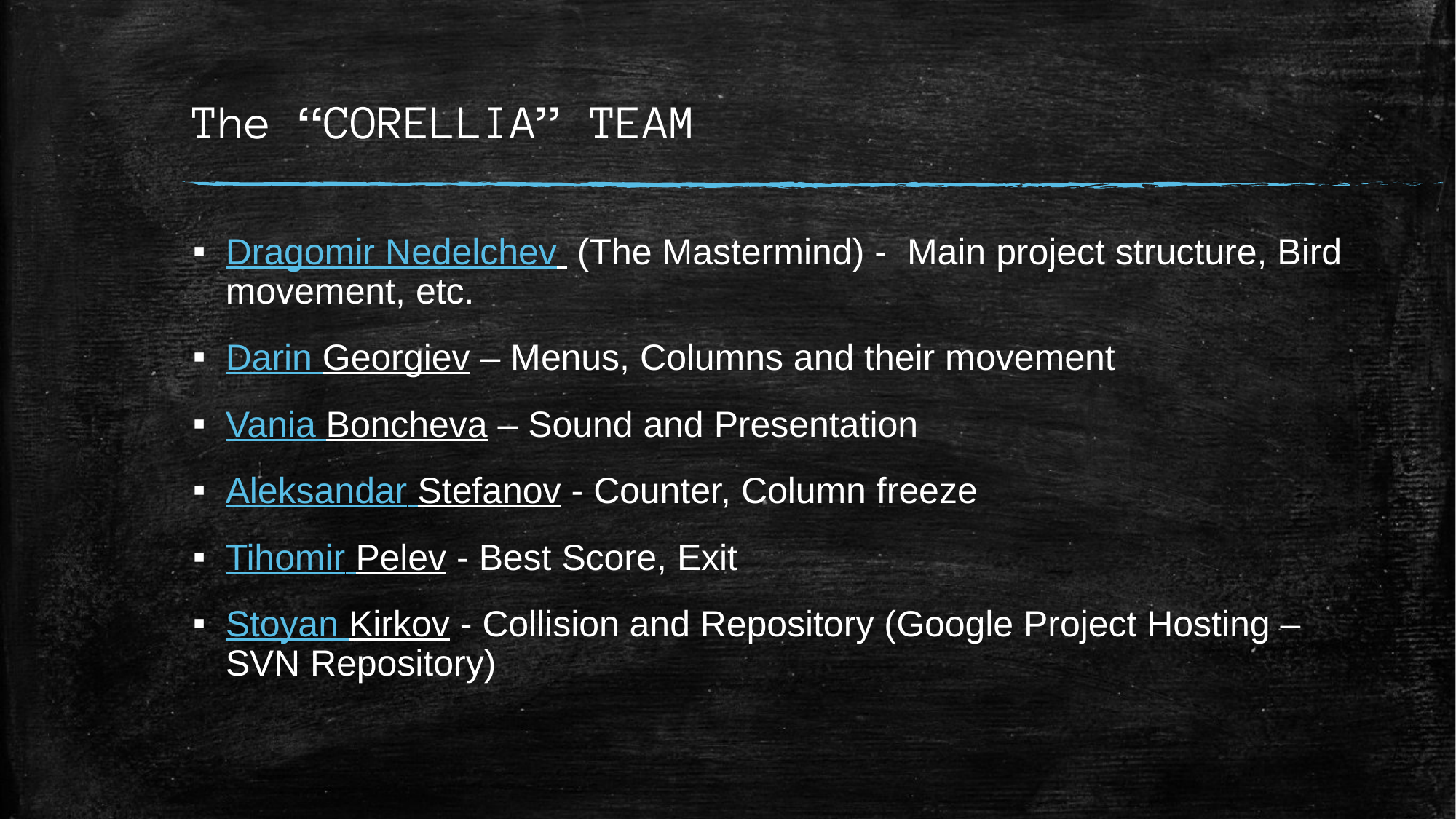

# The “CORELLIA” TEAM
Dragomir Nedelchev  (The Mastermind) -  Main project structure, Bird movement, etc.
Darin Georgiev – Menus, Columns and their movement
Vania Boncheva – Sound and Presentation
Aleksandar Stefanov - Counter, Column freeze
Tihomir Pelev - Best Score, Exit
Stoyan Kirkov - Collision and Repository (Google Project Hosting – SVN Repository)